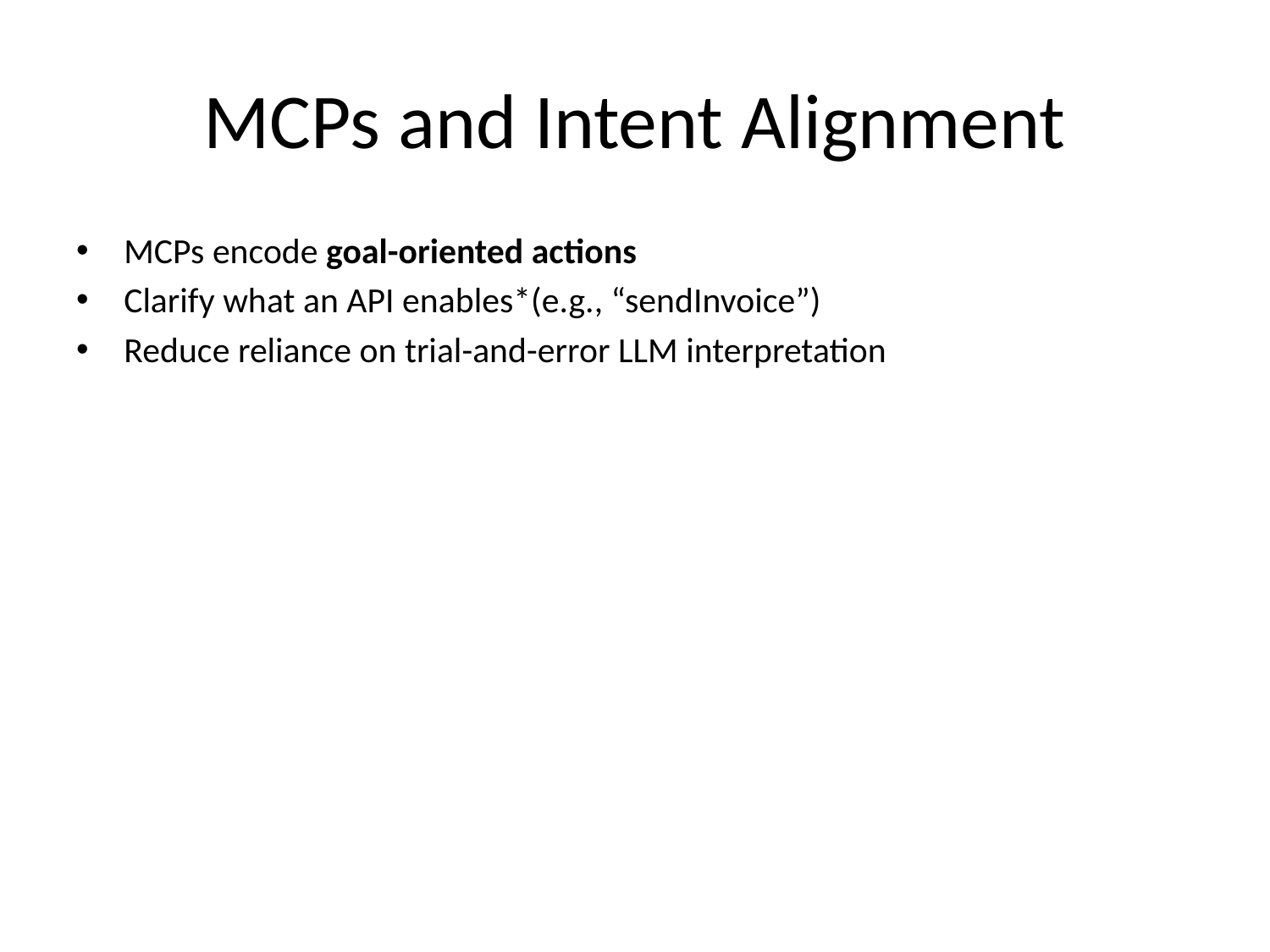

# MCPs and Intent Alignment
MCPs encode goal-oriented actions
Clarify what an API enables*(e.g., “sendInvoice”)
Reduce reliance on trial-and-error LLM interpretation